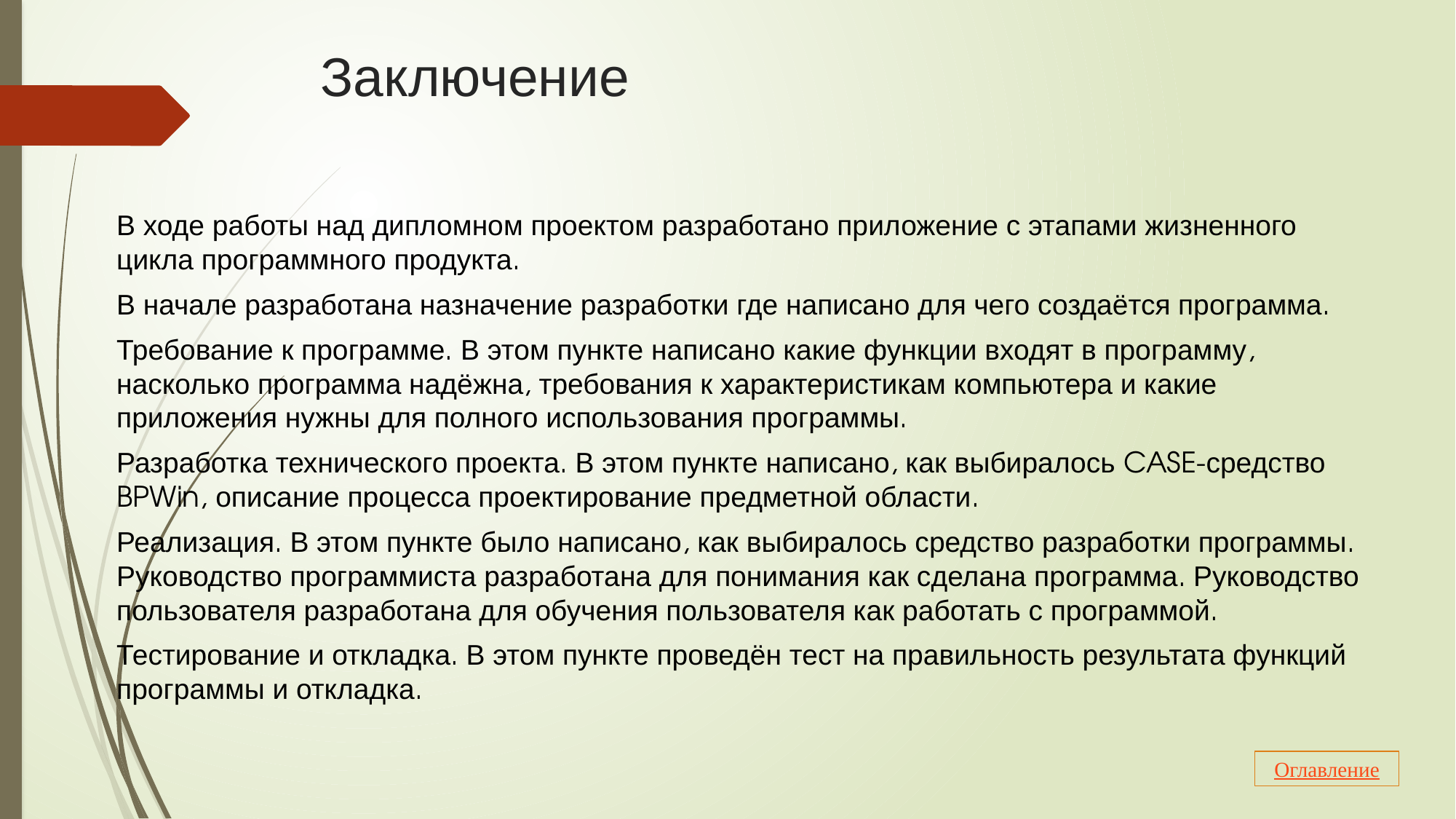

# Заключение
В ходе работы над дипломном проектом разработано приложение с этапами жизненного цикла программного продукта.
В начале разработана назначение разработки где написано для чего создаётся программа.
Требование к программе. В этом пункте написано какие функции входят в программу, насколько программа надёжна, требования к характеристикам компьютера и какие приложения нужны для полного использования программы.
Разработка технического проекта. В этом пункте написано, как выбиралось CASE-средство BPWin, описание процесса проектирование предметной области.
Реализация. В этом пункте было написано, как выбиралось средство разработки программы. Руководство программиста разработана для понимания как сделана программа. Руководство пользователя разработана для обучения пользователя как работать с программой.
Тестирование и откладка. В этом пункте проведён тест на правильность результата функций программы и откладка.

Оглавление